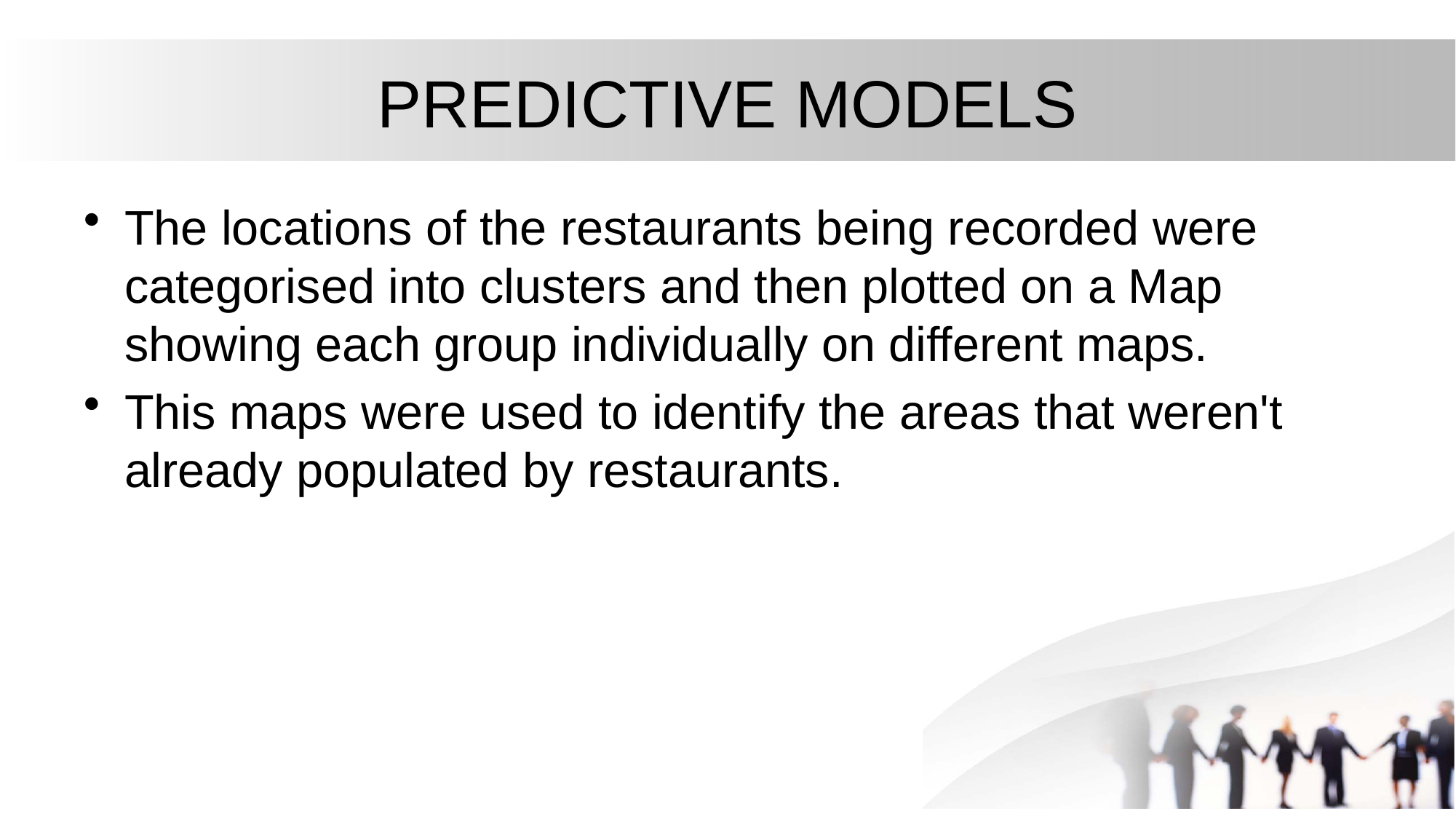

# PREDICTIVE MODELS
The locations of the restaurants being recorded were categorised into clusters and then plotted on a Map showing each group individually on different maps.
This maps were used to identify the areas that weren't already populated by restaurants.